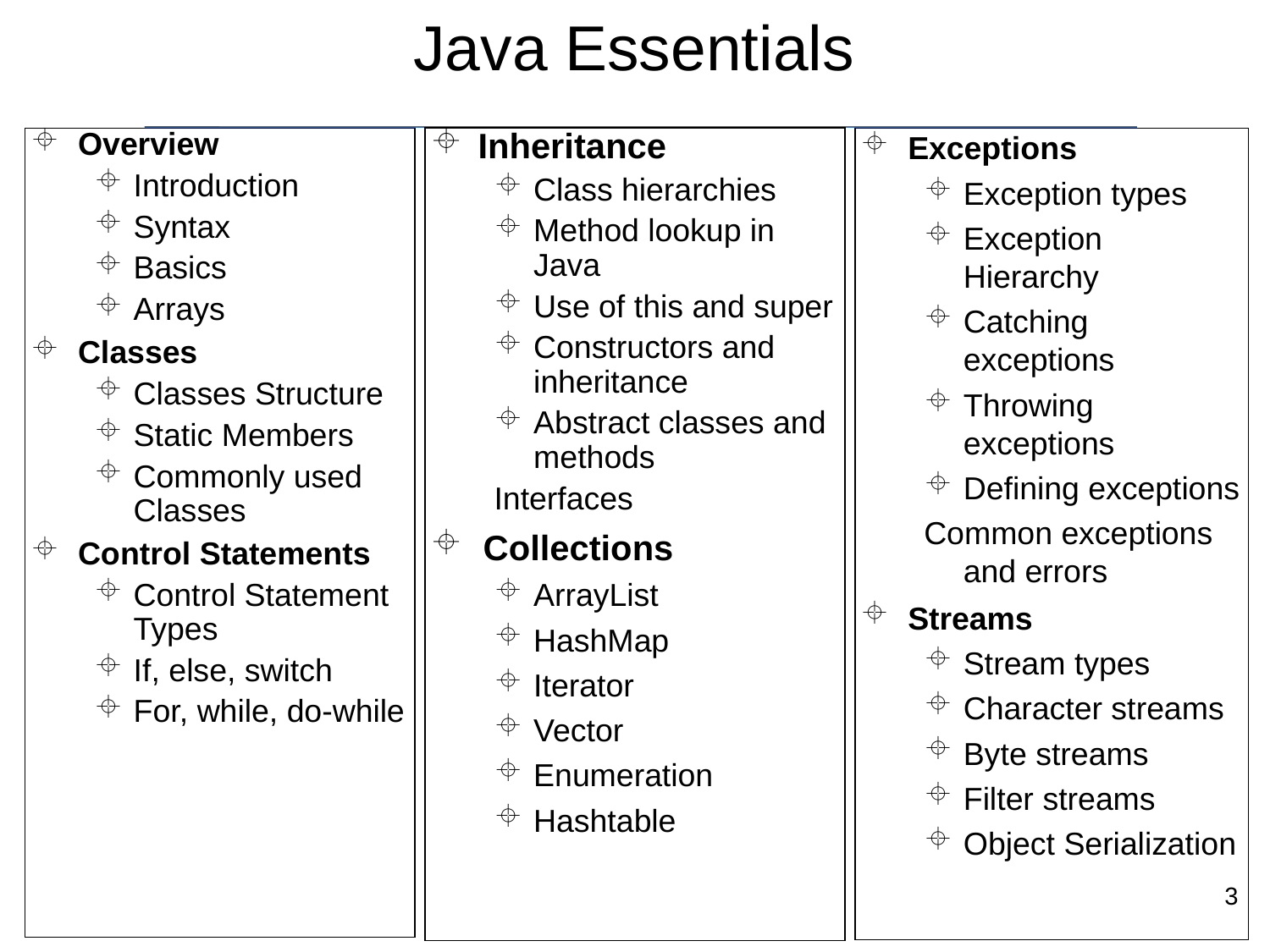

Java Essentials

Overview
Introduction
Syntax
Basics
Arrays
Classes
Classes Structure
Static Members
Commonly used Classes
Control Statements
Control Statement Types
If, else, switch
For, while, do-while

Inheritance
Class hierarchies
Method lookup in Java
Use of this and super
Constructors and inheritance
Abstract classes and methods
Interfaces
Collections
ArrayList
HashMap
Iterator
Vector
Enumeration
Hashtable

Exceptions
Exception types
Exception Hierarchy
Catching exceptions
Throwing exceptions
Defining exceptions
Common exceptions and errors
Streams
Stream types
Character streams
Byte streams
Filter streams
Object Serialization
3